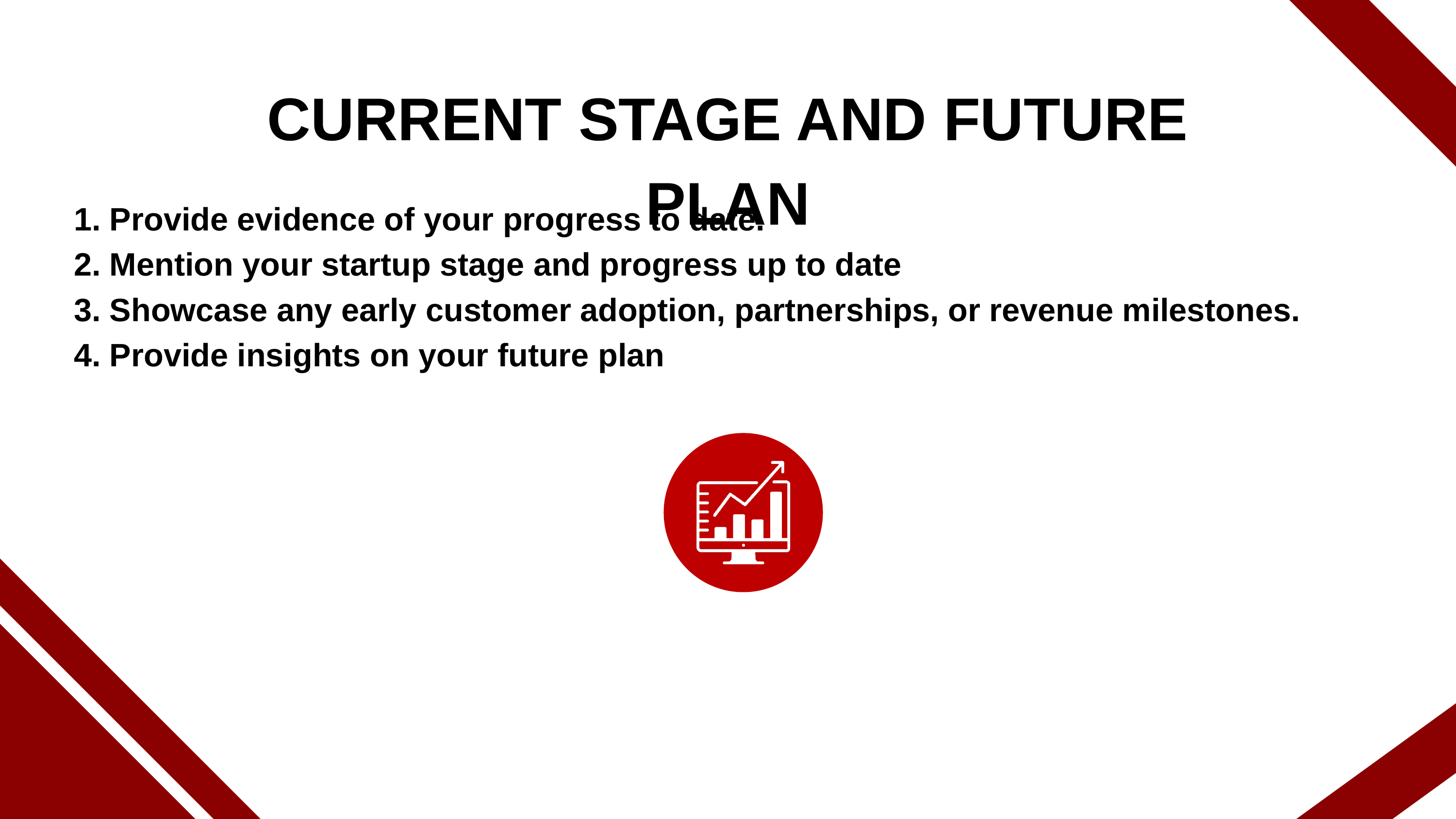

CURRENT STAGE AND FUTURE PLAN
1. Provide evidence of your progress to date.
2. Mention your startup stage and progress up to date
3. Showcase any early customer adoption, partnerships, or revenue milestones.
4. Provide insights on your future plan

 ...